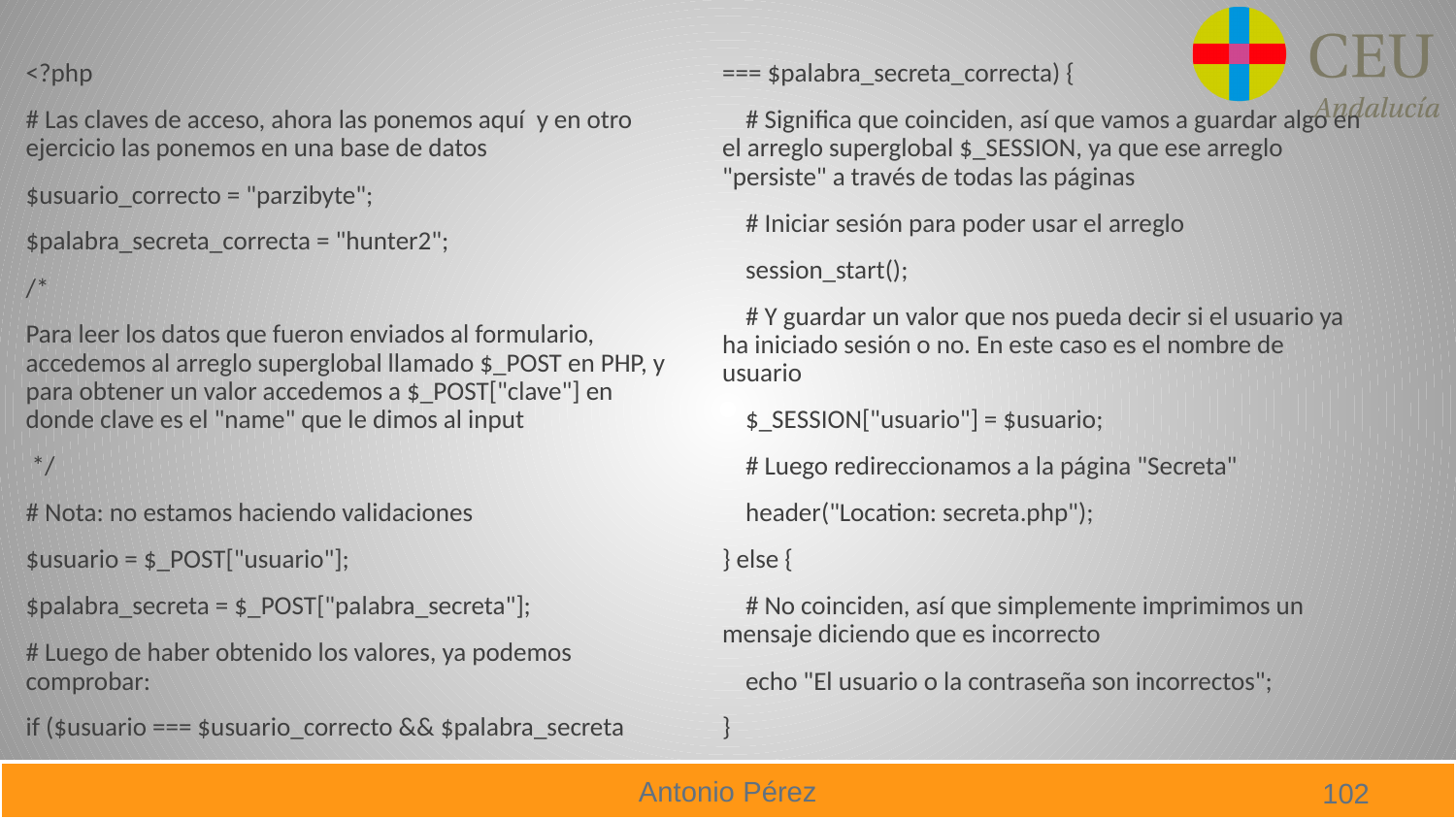

<?php
# Las claves de acceso, ahora las ponemos aquí  y en otro ejercicio las ponemos en una base de datos
$usuario_correcto = "parzibyte";
$palabra_secreta_correcta = "hunter2";
/*
Para leer los datos que fueron enviados al formulario, accedemos al arreglo superglobal llamado $_POST en PHP, y para obtener un valor accedemos a $_POST["clave"] en donde clave es el "name" que le dimos al input
 */
# Nota: no estamos haciendo validaciones
$usuario = $_POST["usuario"];
$palabra_secreta = $_POST["palabra_secreta"];
# Luego de haber obtenido los valores, ya podemos comprobar:
if ($usuario === $usuario_correcto && $palabra_secreta === $palabra_secreta_correcta) {
    # Significa que coinciden, así que vamos a guardar algo en el arreglo superglobal $_SESSION, ya que ese arreglo "persiste" a través de todas las páginas
    # Iniciar sesión para poder usar el arreglo
    session_start();
    # Y guardar un valor que nos pueda decir si el usuario ya ha iniciado sesión o no. En este caso es el nombre de usuario
    $_SESSION["usuario"] = $usuario;
    # Luego redireccionamos a la página "Secreta"
    header("Location: secreta.php");
} else {
    # No coinciden, así que simplemente imprimimos un mensaje diciendo que es incorrecto
    echo "El usuario o la contraseña son incorrectos";
}